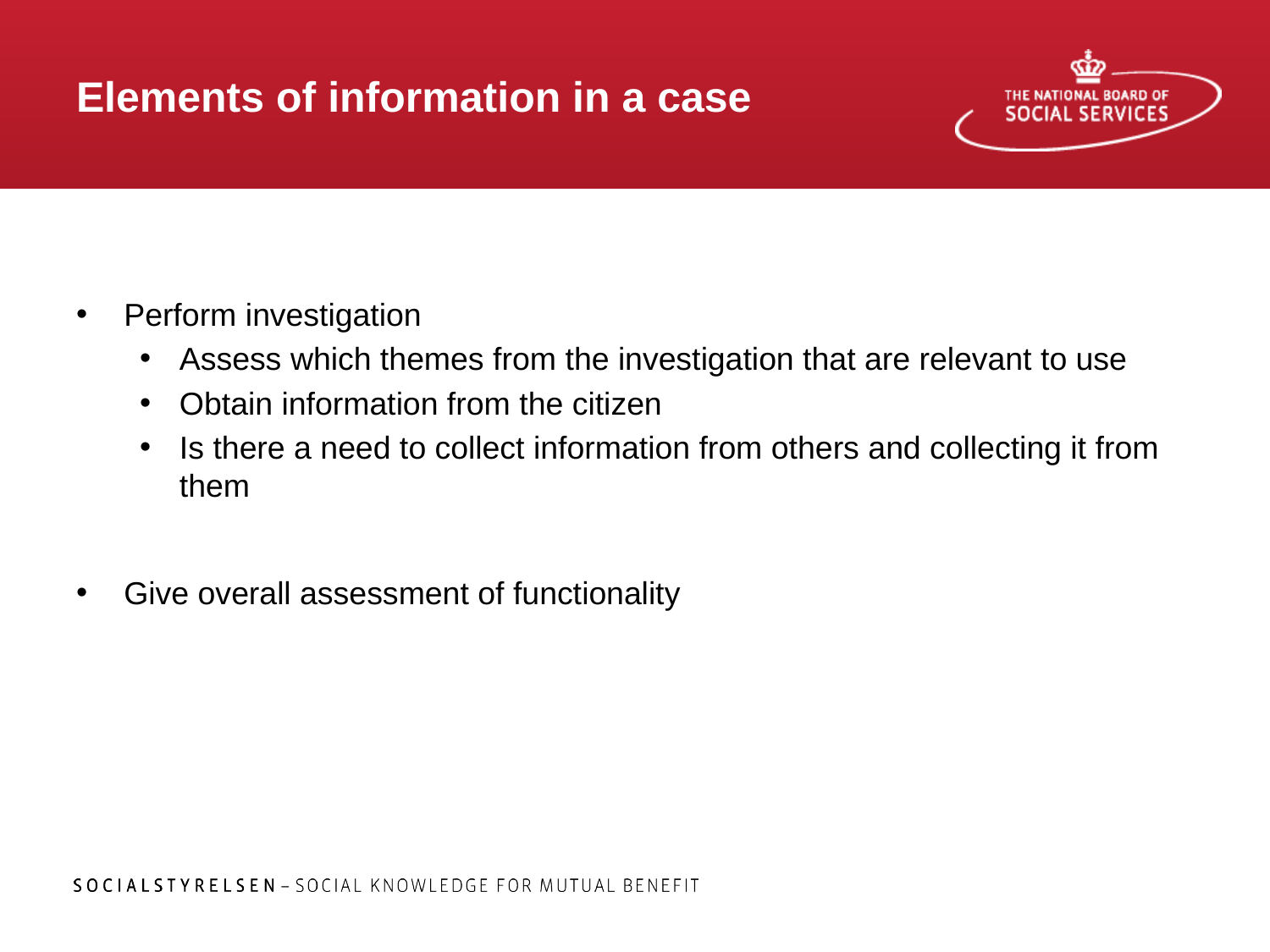

# Elements of information in a case

Perform investigation
Assess which themes from the investigation that are relevant to use
Obtain information from the citizen
Is there a need to collect information from others and collecting it from them

Give overall assessment of functionality